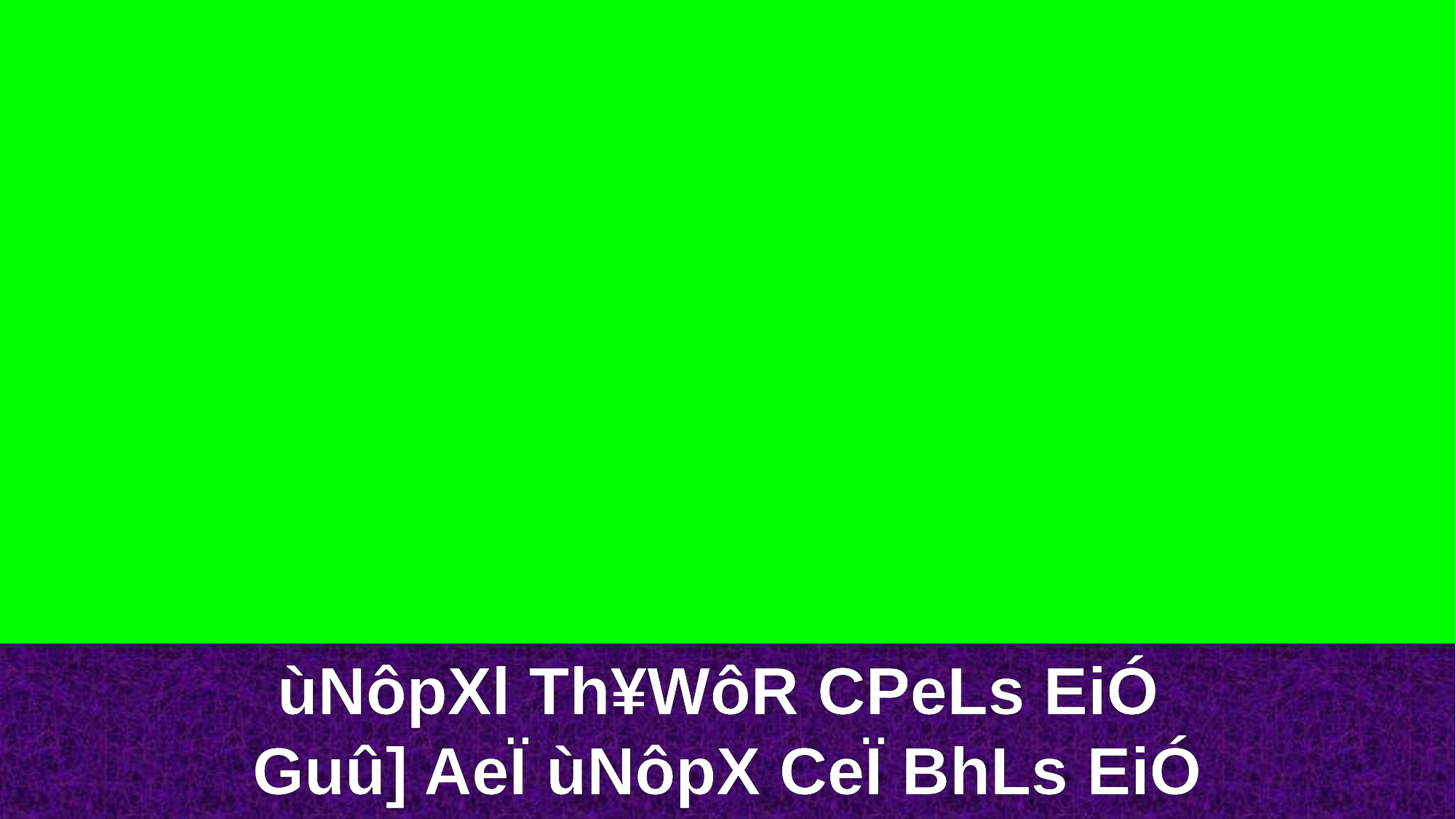

ùNôpXl Th¥WôR CPeLs EiÓ
Guû] AeÏ ùNôpX CeÏ BhLs EiÓ